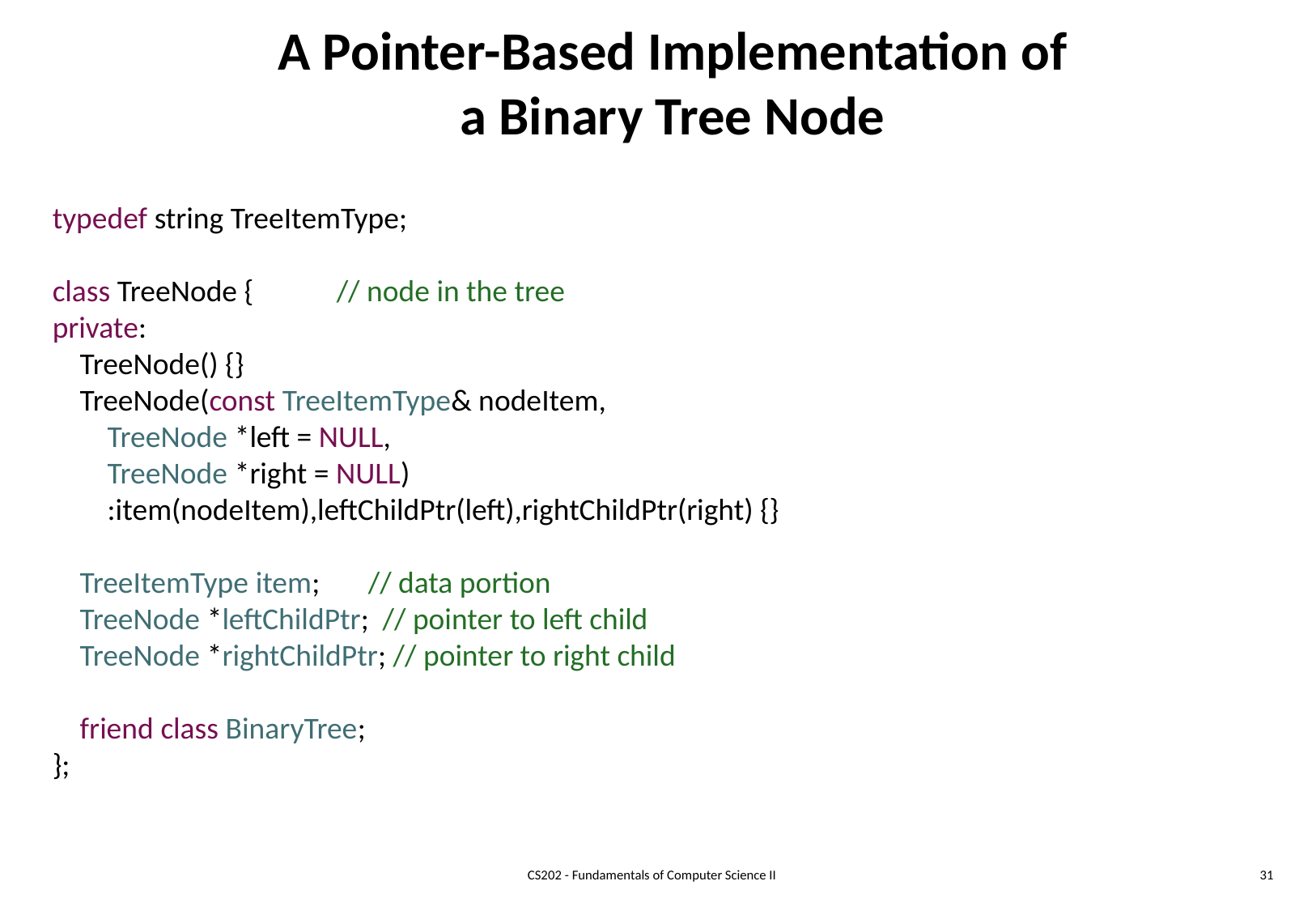

# A Pointer-Based Implementation of a Binary Tree Node
typedef string TreeItemType;

class TreeNode {            // node in the tree
private:
    TreeNode() {}
    TreeNode(const TreeItemType& nodeItem,
        TreeNode *left = NULL,
        TreeNode *right = NULL)
        :item(nodeItem),leftChildPtr(left),rightChildPtr(right) {}

    TreeItemType item;       // data portion
    TreeNode *leftChildPtr;  // pointer to left child
    TreeNode *rightChildPtr; // pointer to right child

    friend class BinaryTree;
};
CS202 - Fundamentals of Computer Science II
31